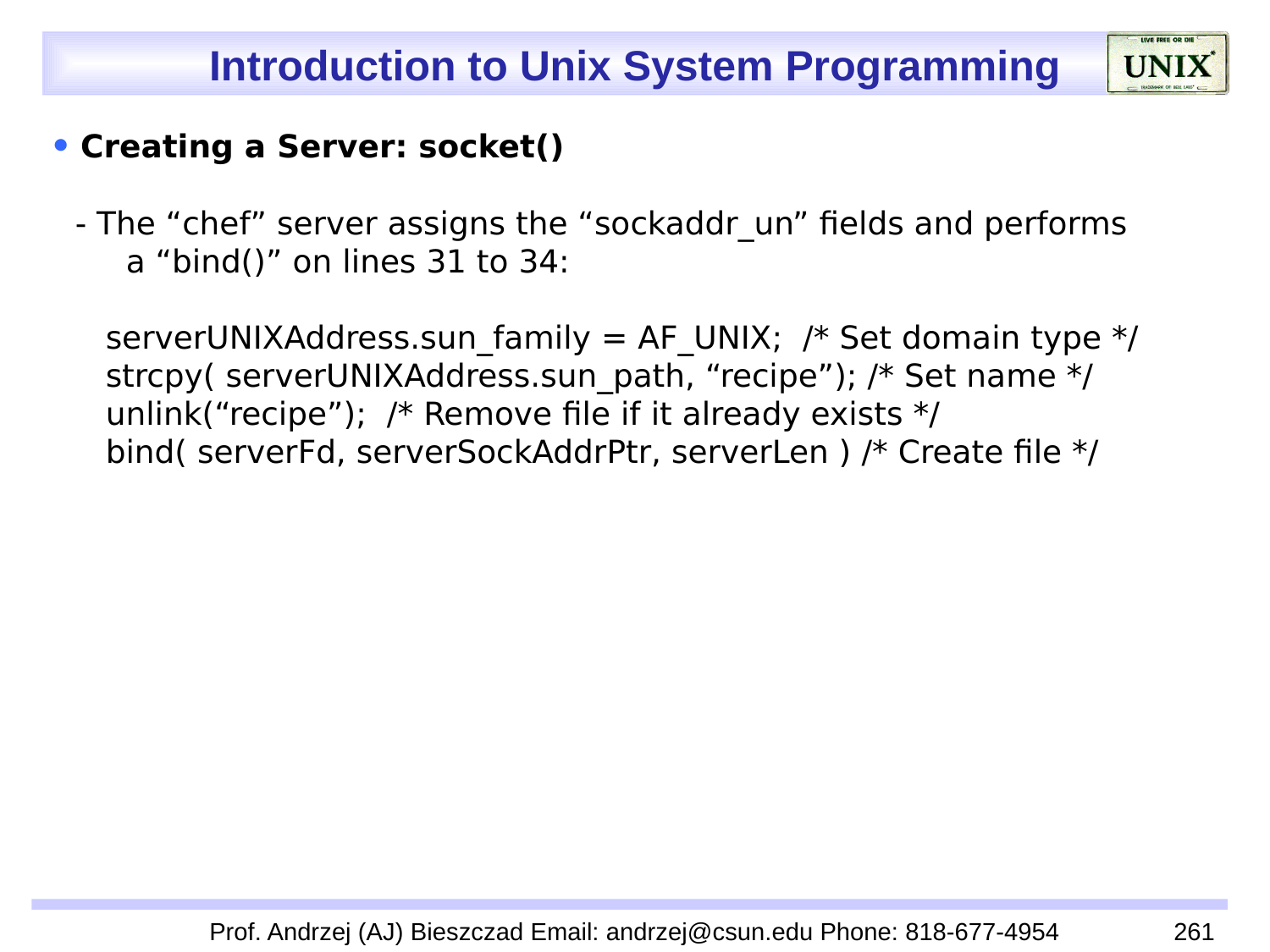

• Creating a Server: socket()

  - The “chef” server assigns the “sockaddr_un” fields and performs
       a “bind()” on lines 31 to 34:

     serverUNIXAddress.sun_family = AF_UNIX;  /* Set domain type */
     strcpy( serverUNIXAddress.sun_path, “recipe”); /* Set name */
     unlink(“recipe”);  /* Remove file if it already exists */
     bind( serverFd, serverSockAddrPtr, serverLen ) /* Create file */
Prof. Andrzej (AJ) Bieszczad Email: andrzej@csun.edu Phone: 818-677-4954
261